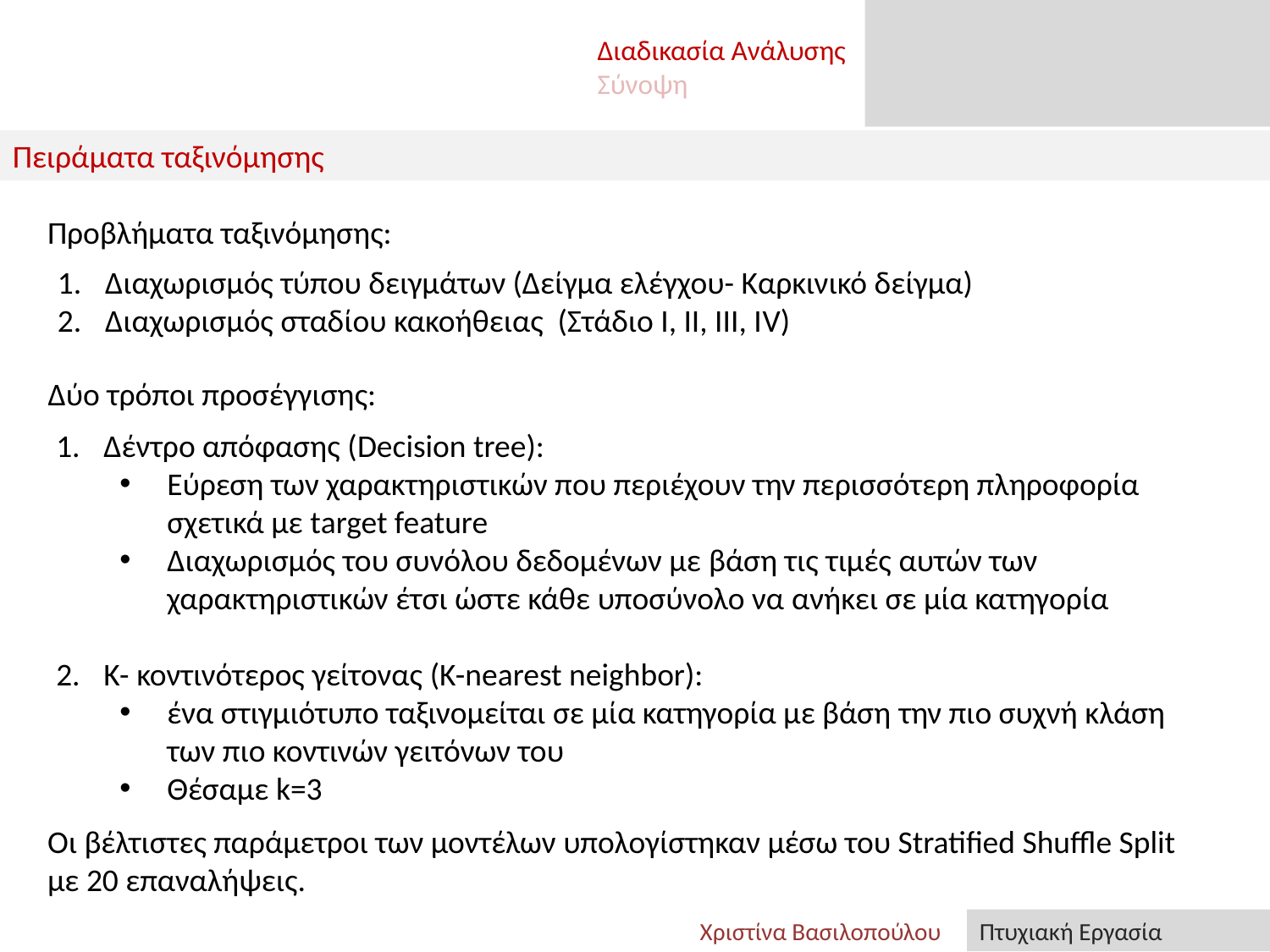

Πειράματα ταξινόμησης

Διαδικασία Ανάλυσης
Σύνοψη

Προβλήματα ταξινόμησης:
Διαχωρισμός τύπου δειγμάτων (Δείγμα ελέγχου- Καρκινικό δείγμα)
Διαχωρισμός σταδίου κακοήθειας  (Στάδιο Ι, ΙΙ, ΙΙΙ, ΙV)
Δύο τρόποι προσέγγισης:
Δέντρo απόφασης (Decision tree):
Εύρεση των χαρακτηριστικών που περιέχουν την περισσότερη πληροφορία σχετικά με target feature
Διαχωρισμός του συνόλου δεδομένων με βάση τις τιμές αυτών των χαρακτηριστικών έτσι ώστε κάθε υποσύνολο να ανήκει σε μία κατηγορία

K- κοντινότερος γείτονας (K-nearest neighbor):
ένα στιγμιότυπο ταξινομείται σε μία κατηγορία με βάση την πιο συχνή κλάση των πιο κοντινών γειτόνων του
Θέσαμε k=3

Οι βέλτιστες παράμετροι των μοντέλων υπολογίστηκαν μέσω του Stratified Shuffle Split με 20 επαναλήψεις.
Χριστίνα Βασιλοπούλου
Πτυχιακή Εργασία